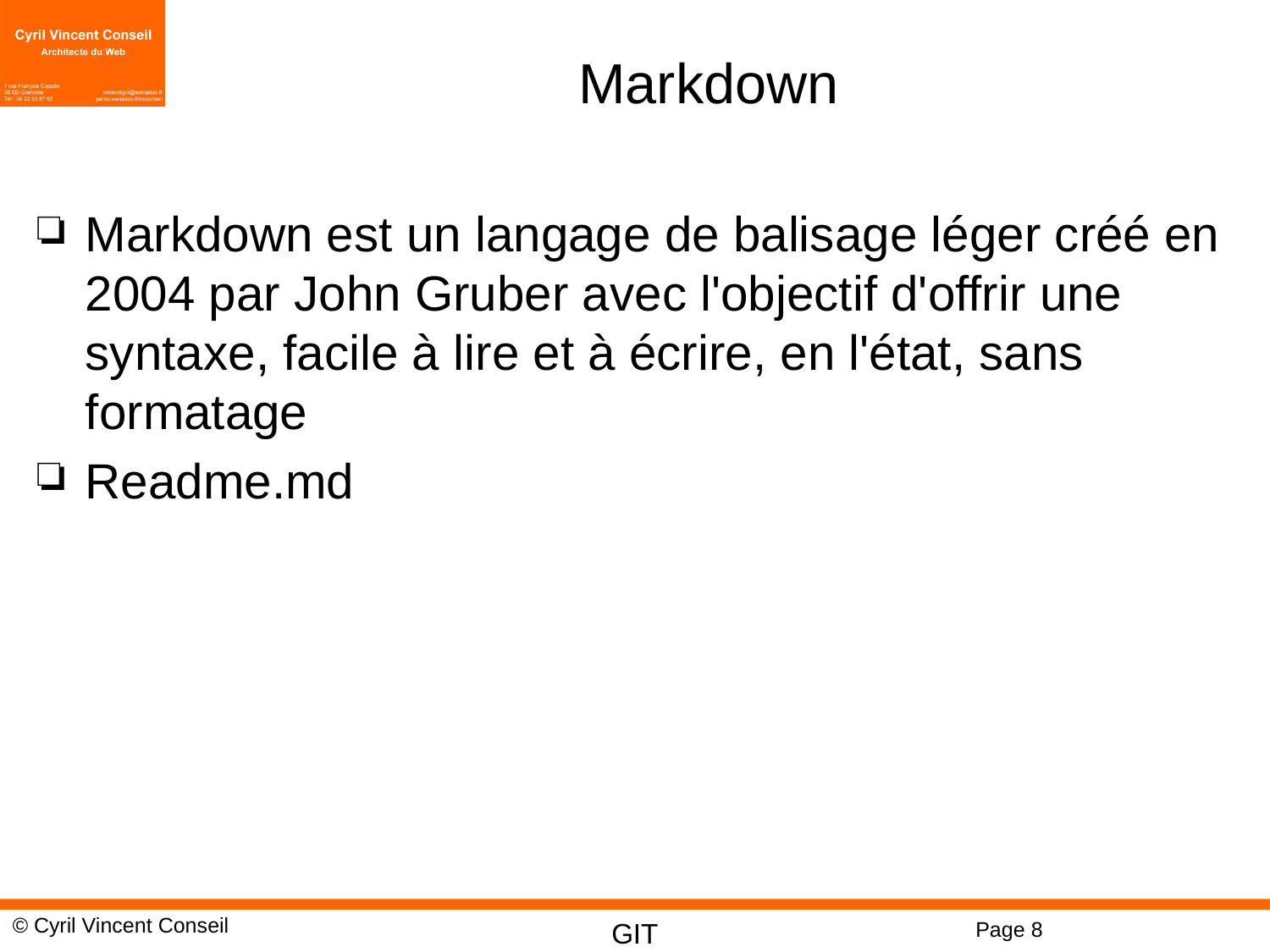

# Markdown
Markdown est un langage de balisage léger créé en 2004 par John Gruber avec l'objectif d'offrir une syntaxe, facile à lire et à écrire, en l'état, sans formatage
Readme.md